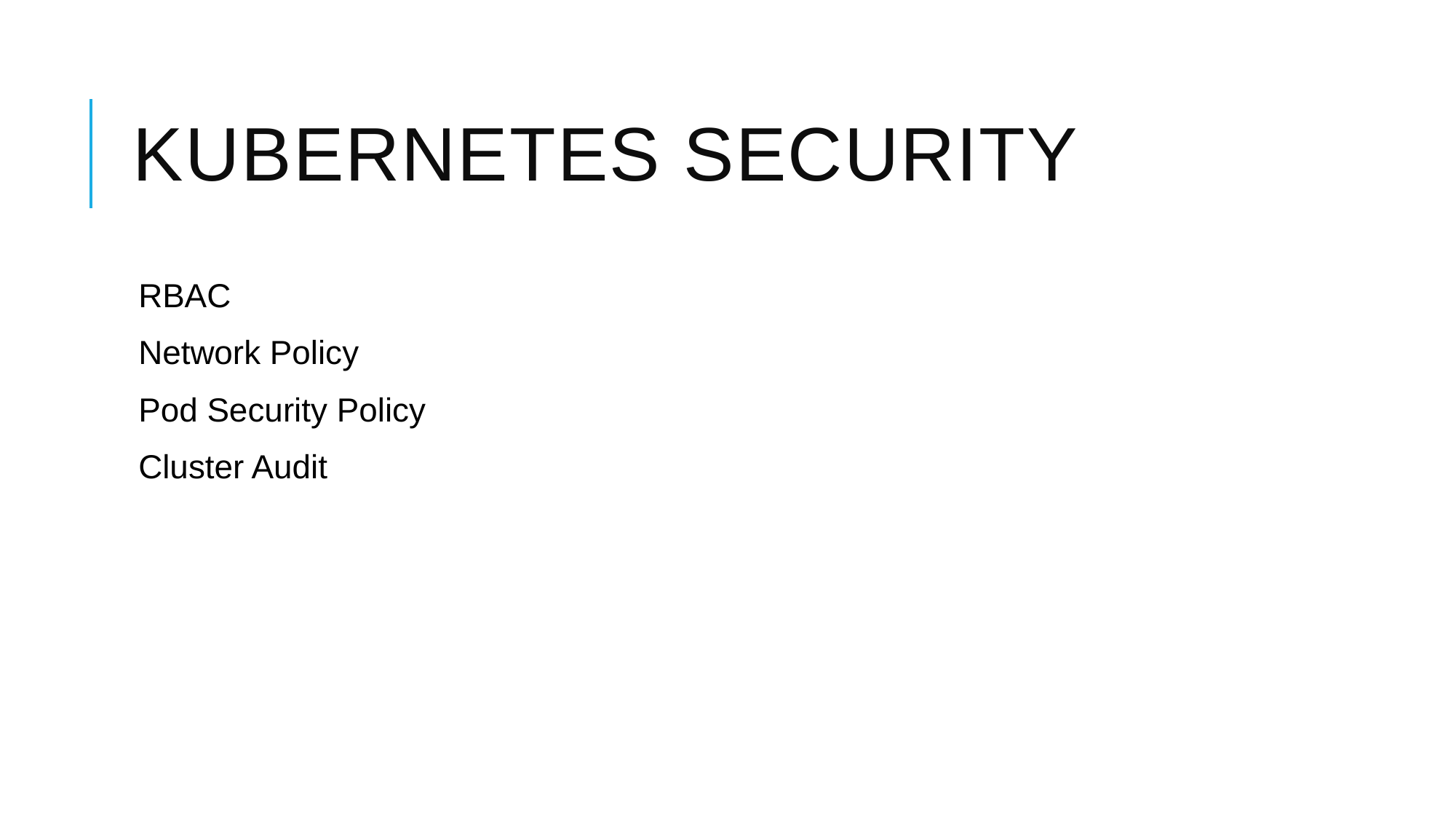

# KUBERNETES SECURITY
RBAC
Network Policy
Pod Security Policy
Cluster Audit